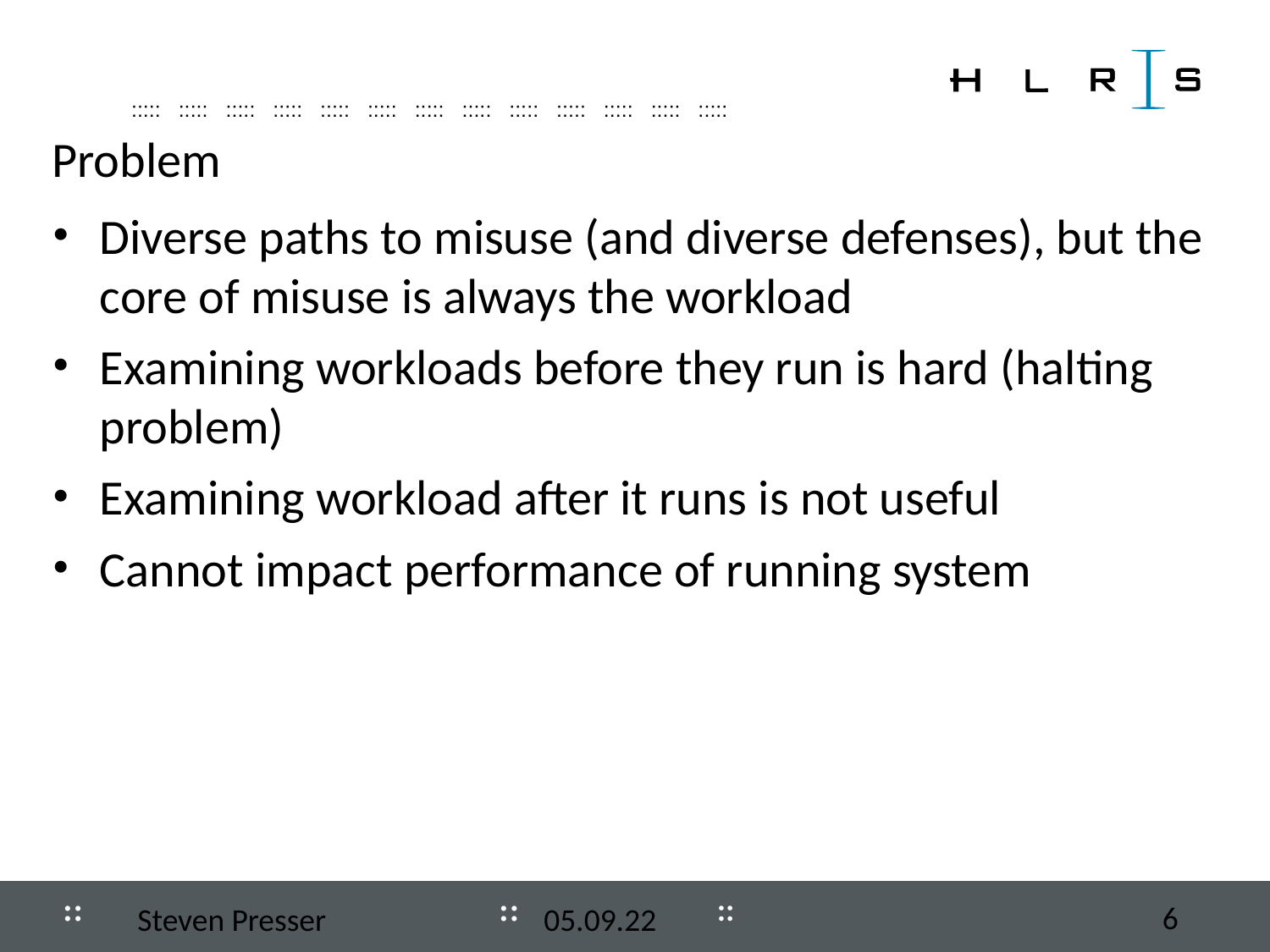

Problem
Diverse paths to misuse (and diverse defenses), but the core of misuse is always the workload
Examining workloads before they run is hard (halting problem)
Examining workload after it runs is not useful
Cannot impact performance of running system